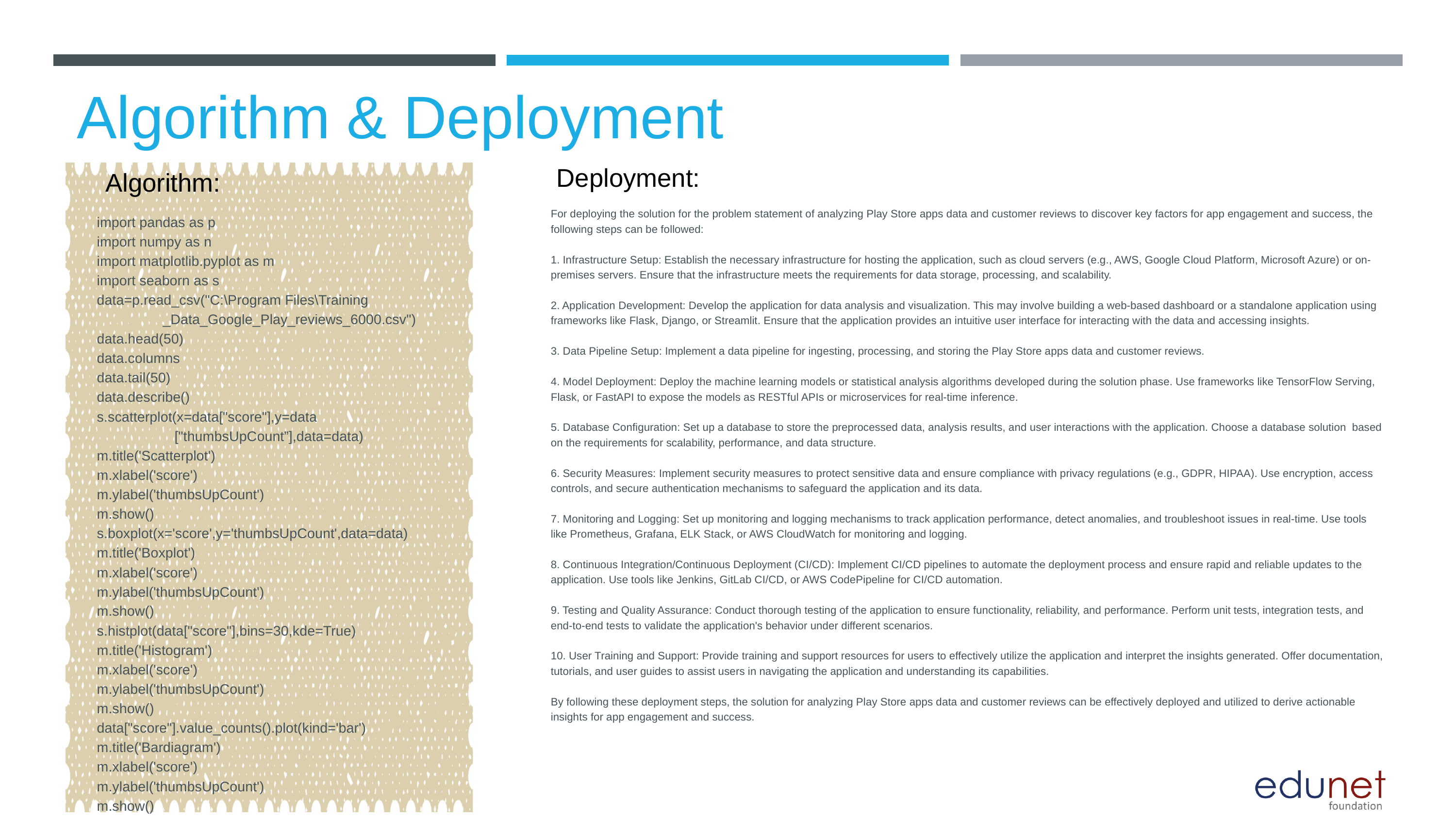

Algorithm & Deployment
Deployment:
Algorithm:
For deploying the solution for the problem statement of analyzing Play Store apps data and customer reviews to discover key factors for app engagement and success, the following steps can be followed:

1. Infrastructure Setup: Establish the necessary infrastructure for hosting the application, such as cloud servers (e.g., AWS, Google Cloud Platform, Microsoft Azure) or on-premises servers. Ensure that the infrastructure meets the requirements for data storage, processing, and scalability.

2. Application Development: Develop the application for data analysis and visualization. This may involve building a web-based dashboard or a standalone application using frameworks like Flask, Django, or Streamlit. Ensure that the application provides an intuitive user interface for interacting with the data and accessing insights.

3. Data Pipeline Setup: Implement a data pipeline for ingesting, processing, and storing the Play Store apps data and customer reviews.

4. Model Deployment: Deploy the machine learning models or statistical analysis algorithms developed during the solution phase. Use frameworks like TensorFlow Serving, Flask, or FastAPI to expose the models as RESTful APIs or microservices for real-time inference.

5. Database Configuration: Set up a database to store the preprocessed data, analysis results, and user interactions with the application. Choose a database solution  based on the requirements for scalability, performance, and data structure.

6. Security Measures: Implement security measures to protect sensitive data and ensure compliance with privacy regulations (e.g., GDPR, HIPAA). Use encryption, access controls, and secure authentication mechanisms to safeguard the application and its data.

7. Monitoring and Logging: Set up monitoring and logging mechanisms to track application performance, detect anomalies, and troubleshoot issues in real-time. Use tools like Prometheus, Grafana, ELK Stack, or AWS CloudWatch for monitoring and logging.

8. Continuous Integration/Continuous Deployment (CI/CD): Implement CI/CD pipelines to automate the deployment process and ensure rapid and reliable updates to the application. Use tools like Jenkins, GitLab CI/CD, or AWS CodePipeline for CI/CD automation.

9. Testing and Quality Assurance: Conduct thorough testing of the application to ensure functionality, reliability, and performance. Perform unit tests, integration tests, and end-to-end tests to validate the application's behavior under different scenarios.

10. User Training and Support: Provide training and support resources for users to effectively utilize the application and interpret the insights generated. Offer documentation, tutorials, and user guides to assist users in navigating the application and understanding its capabilities.

By following these deployment steps, the solution for analyzing Play Store apps data and customer reviews can be effectively deployed and utilized to derive actionable insights for app engagement and success.
import pandas as p
import numpy as n
import matplotlib.pyplot as m
import seaborn as s
data=p.read_csv("C:\Program Files\Training
                 _Data_Google_Play_reviews_6000.csv")
data.head(50)
data.columns
data.tail(50)
data.describe()
s.scatterplot(x=data["score"],y=data
                    ["thumbsUpCount”],data=data)
m.title('Scatterplot')
m.xlabel('score')
m.ylabel('thumbsUpCount')
m.show()
s.boxplot(x='score',y='thumbsUpCount',data=data)
m.title('Boxplot')
m.xlabel('score')
m.ylabel('thumbsUpCount')
m.show()
s.histplot(data["score"],bins=30,kde=True)
m.title('Histogram')
m.xlabel('score')
m.ylabel('thumbsUpCount')
m.show()
data["score"].value_counts().plot(kind='bar')
m.title('Bardiagram')
m.xlabel('score')
m.ylabel('thumbsUpCount')
m.show()